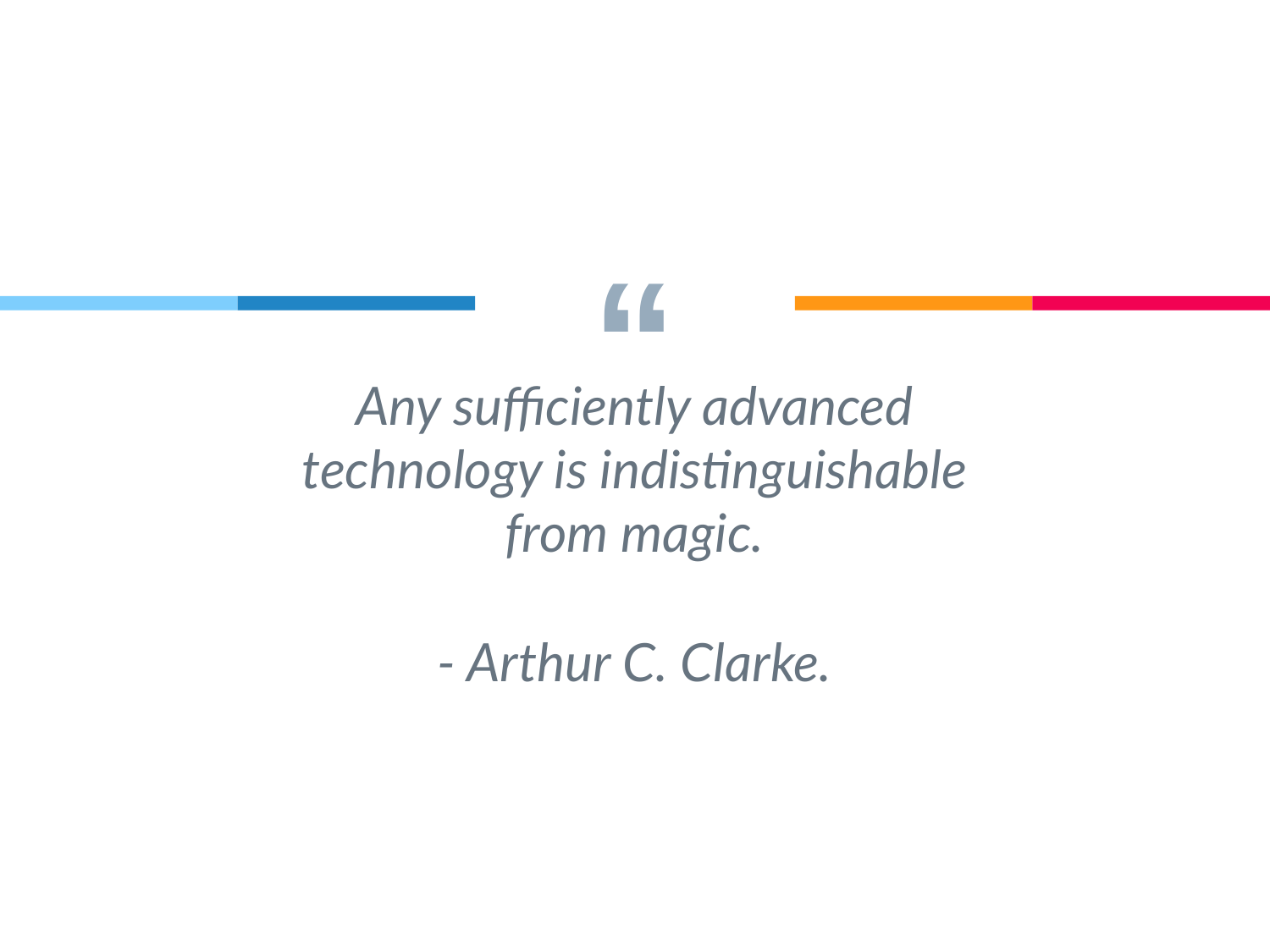

Any sufficiently advanced technology is indistinguishable from magic.
- Arthur C. Clarke.